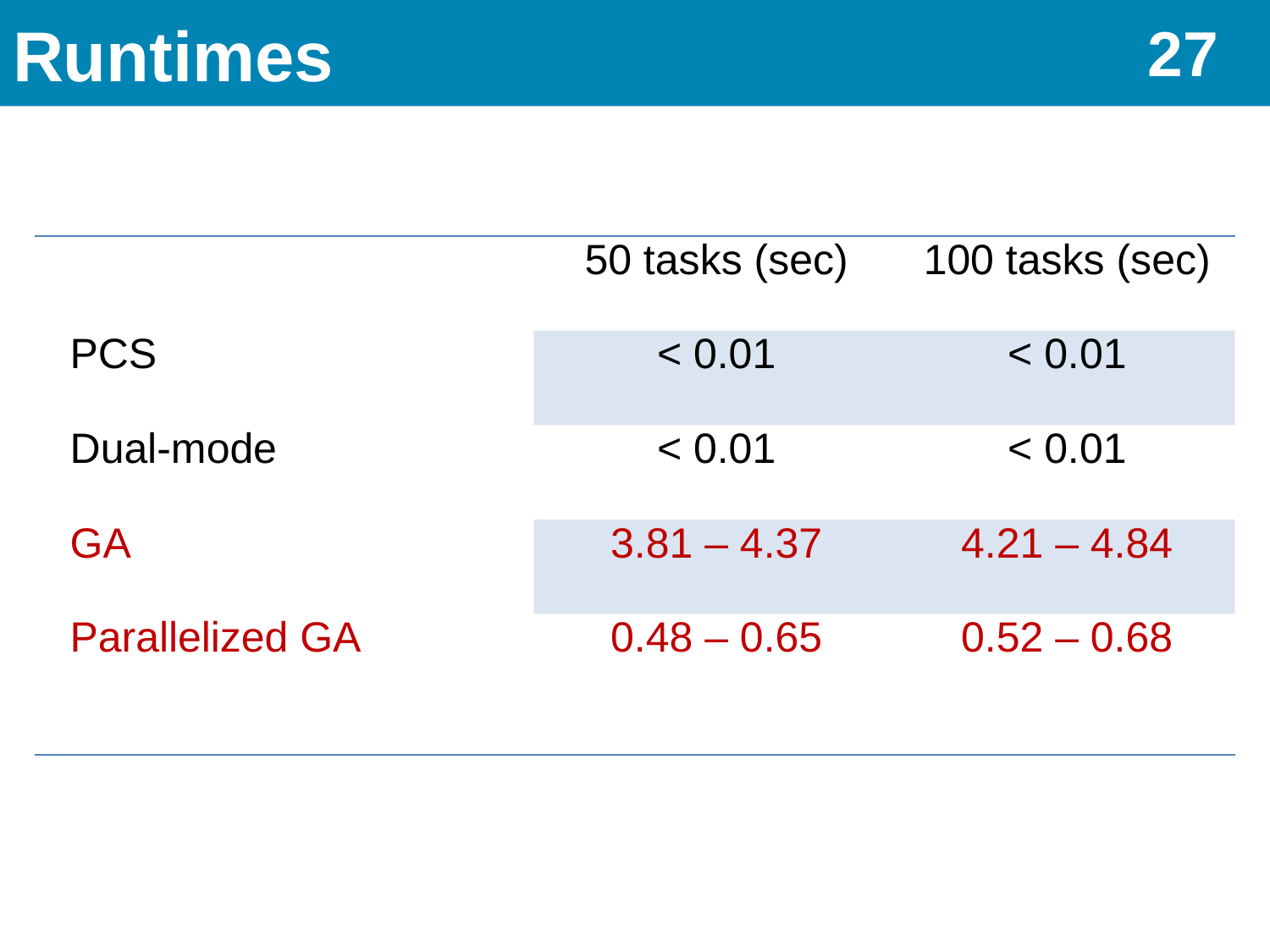

# Runtimes
27
|  | 50 tasks (sec) | 100 tasks (sec) |
| --- | --- | --- |
| PCS | < 0.01 | < 0.01 |
| Dual-mode | < 0.01 | < 0.01 |
| GA | 3.81 – 4.37 | 4.21 – 4.84 |
| Parallelized GA | 0.48 – 0.65 | 0.52 – 0.68 |